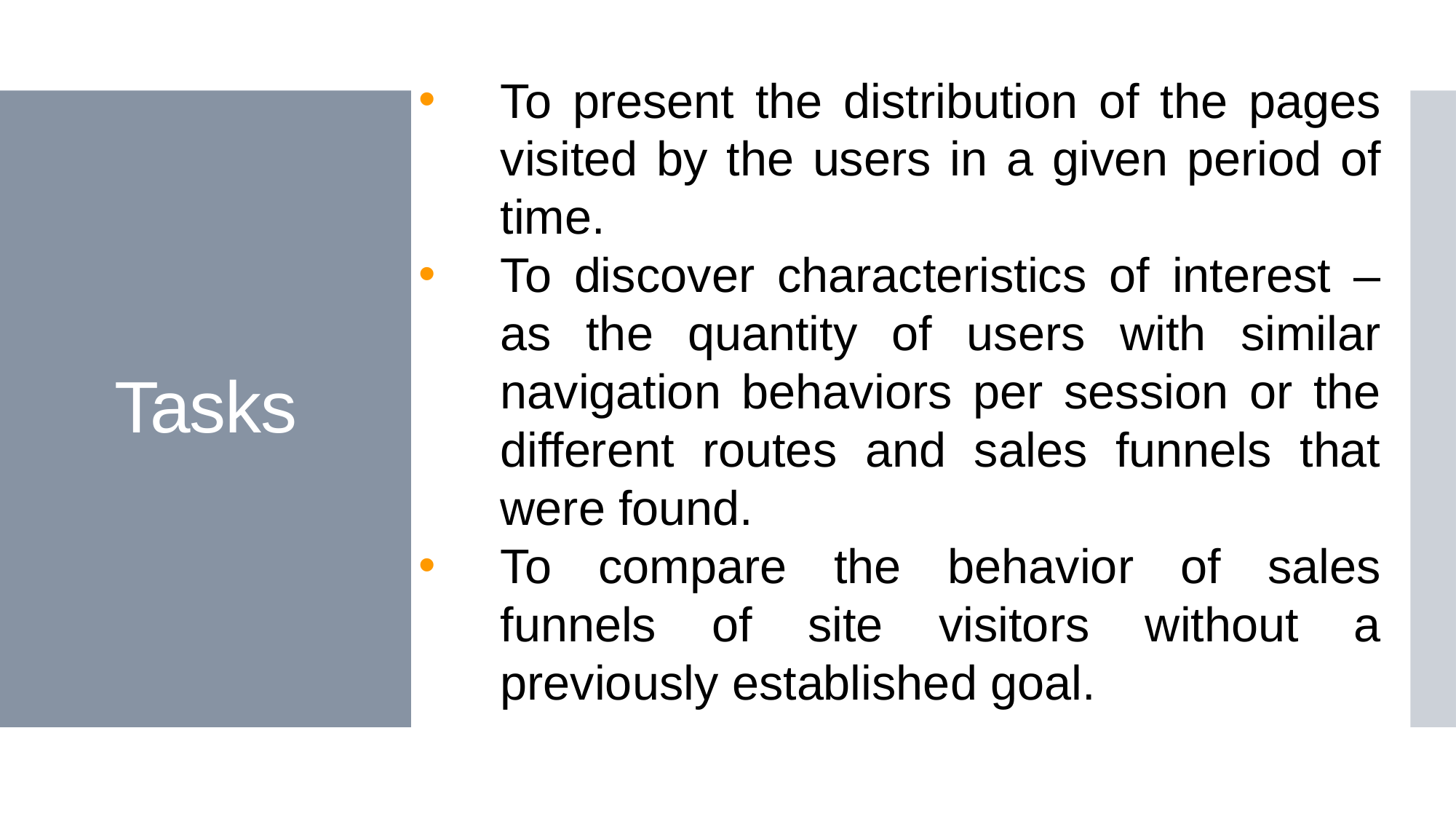

To present the distribution of the pages visited by the users in a given period of time.
To discover characteristics of interest – as the quantity of users with similar navigation behaviors per session or the different routes and sales funnels that were found.
To compare the behavior of sales funnels of site visitors without a previously established goal.
# Tasks